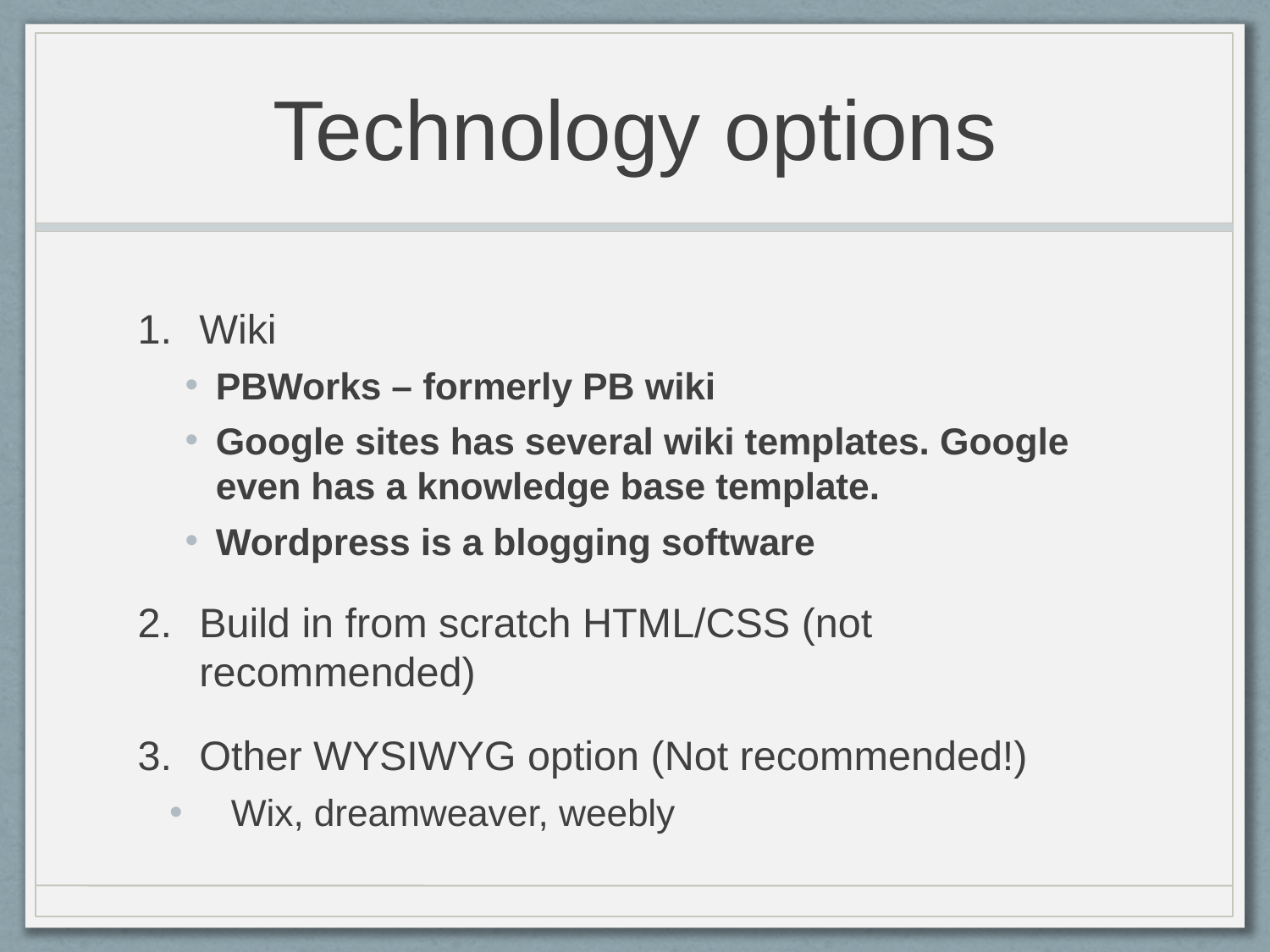

# Technology options
Wiki
PBWorks – formerly PB wiki
Google sites has several wiki templates. Google even has a knowledge base template.
Wordpress is a blogging software
Build in from scratch HTML/CSS (not recommended)
Other WYSIWYG option (Not recommended!)
Wix, dreamweaver, weebly